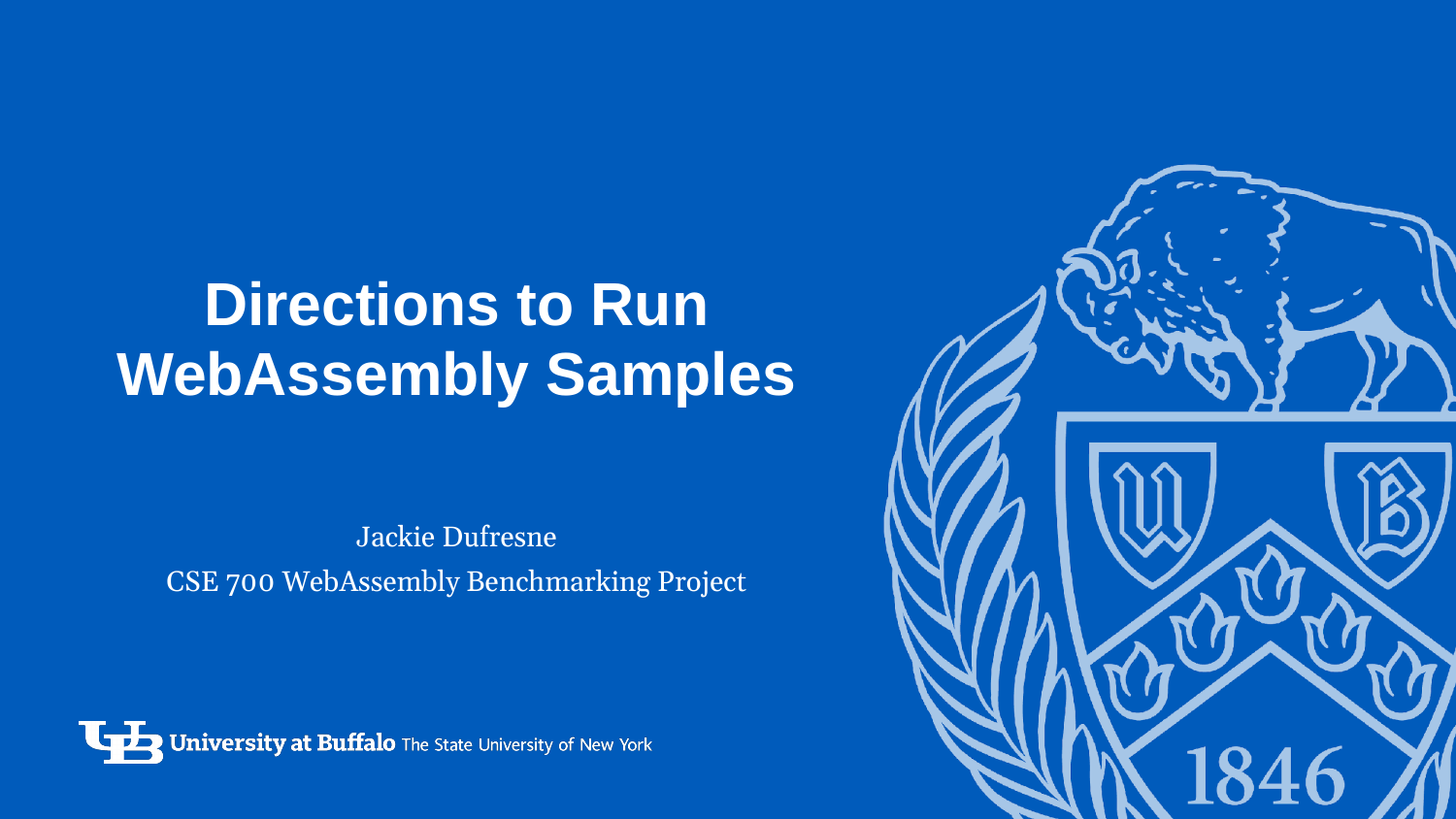

# Directions to Run WebAssembly Samples

Jackie Dufresne
CSE 700 WebAssembly Benchmarking Project